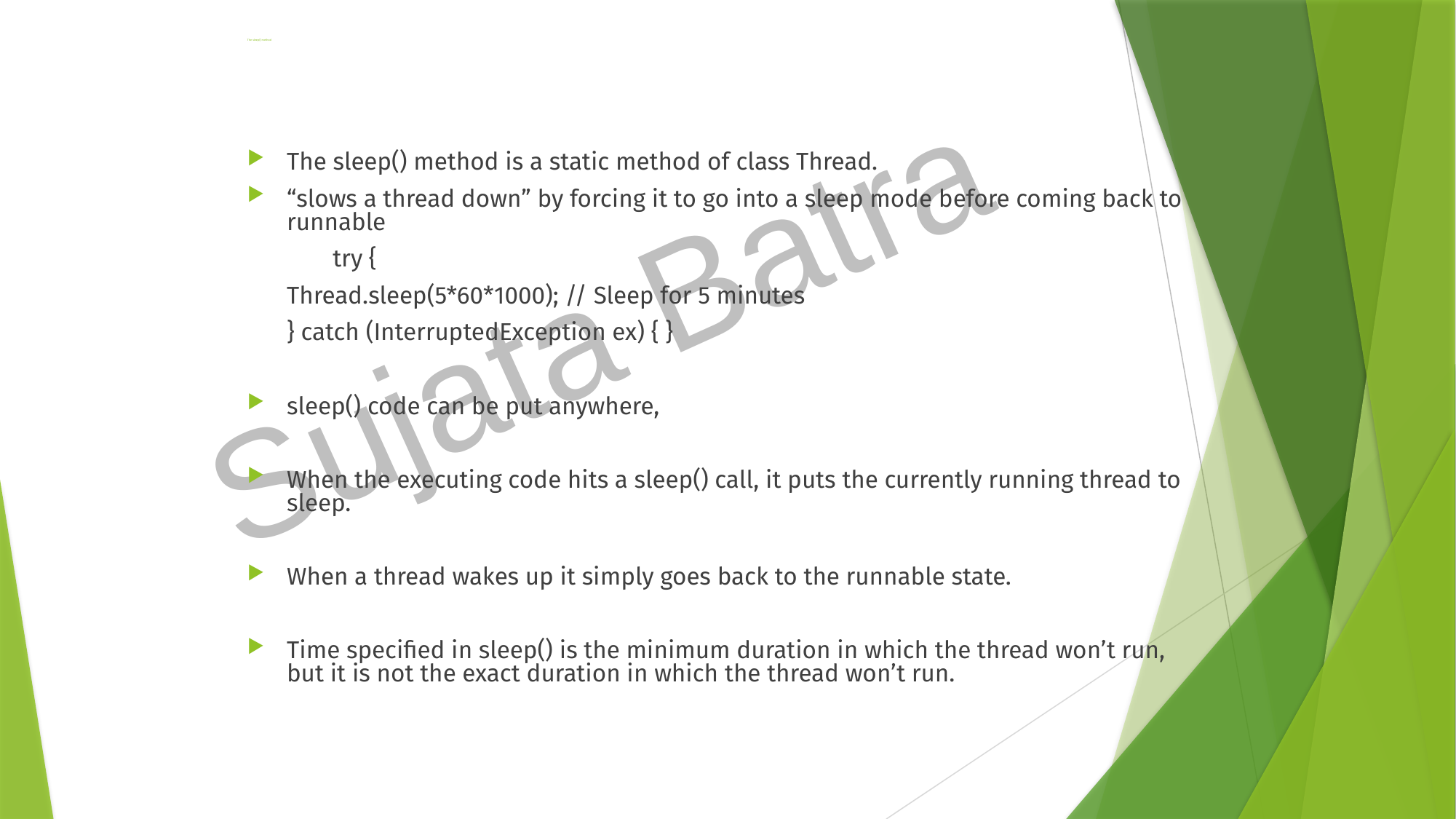

# The sleep() method

The sleep() method is a static method of class Thread.
“slows a thread down” by forcing it to go into a sleep mode before coming back to runnable
	try {
		Thread.sleep(5*60*1000); // Sleep for 5 minutes
		} catch (InterruptedException ex) { }

sleep() code can be put anywhere,

When the executing code hits a sleep() call, it puts the currently running thread to sleep.

When a thread wakes up it simply goes back to the runnable state.

Time specified in sleep() is the minimum duration in which the thread won’t run, but it is not the exact duration in which the thread won’t run.

Sujata Batra